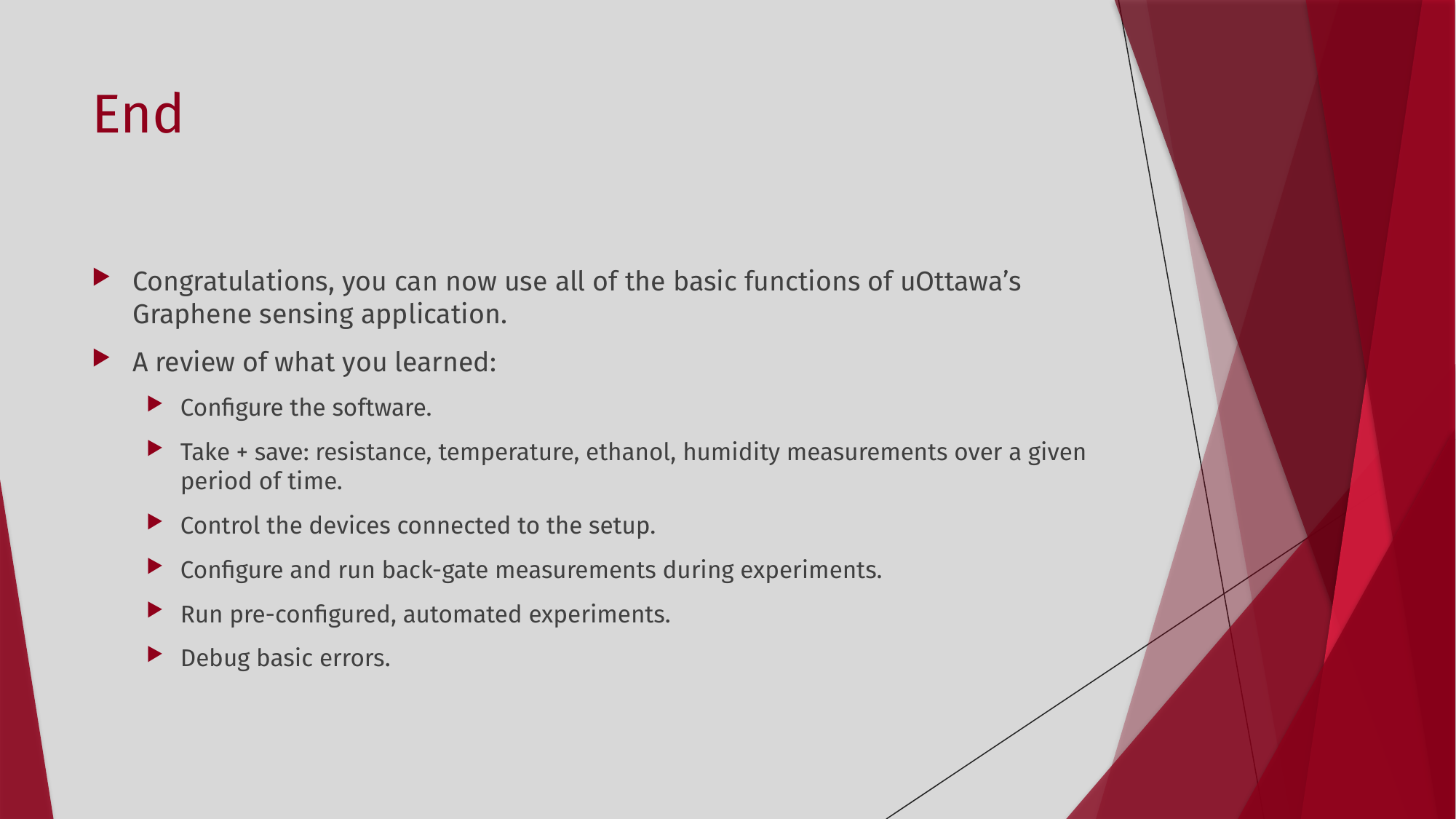

# End
Congratulations, you can now use all of the basic functions of uOttawa’s Graphene sensing application.
A review of what you learned:
Configure the software.
Take + save: resistance, temperature, ethanol, humidity measurements over a given period of time.
Control the devices connected to the setup.
Configure and run back-gate measurements during experiments.
Run pre-configured, automated experiments.
Debug basic errors.